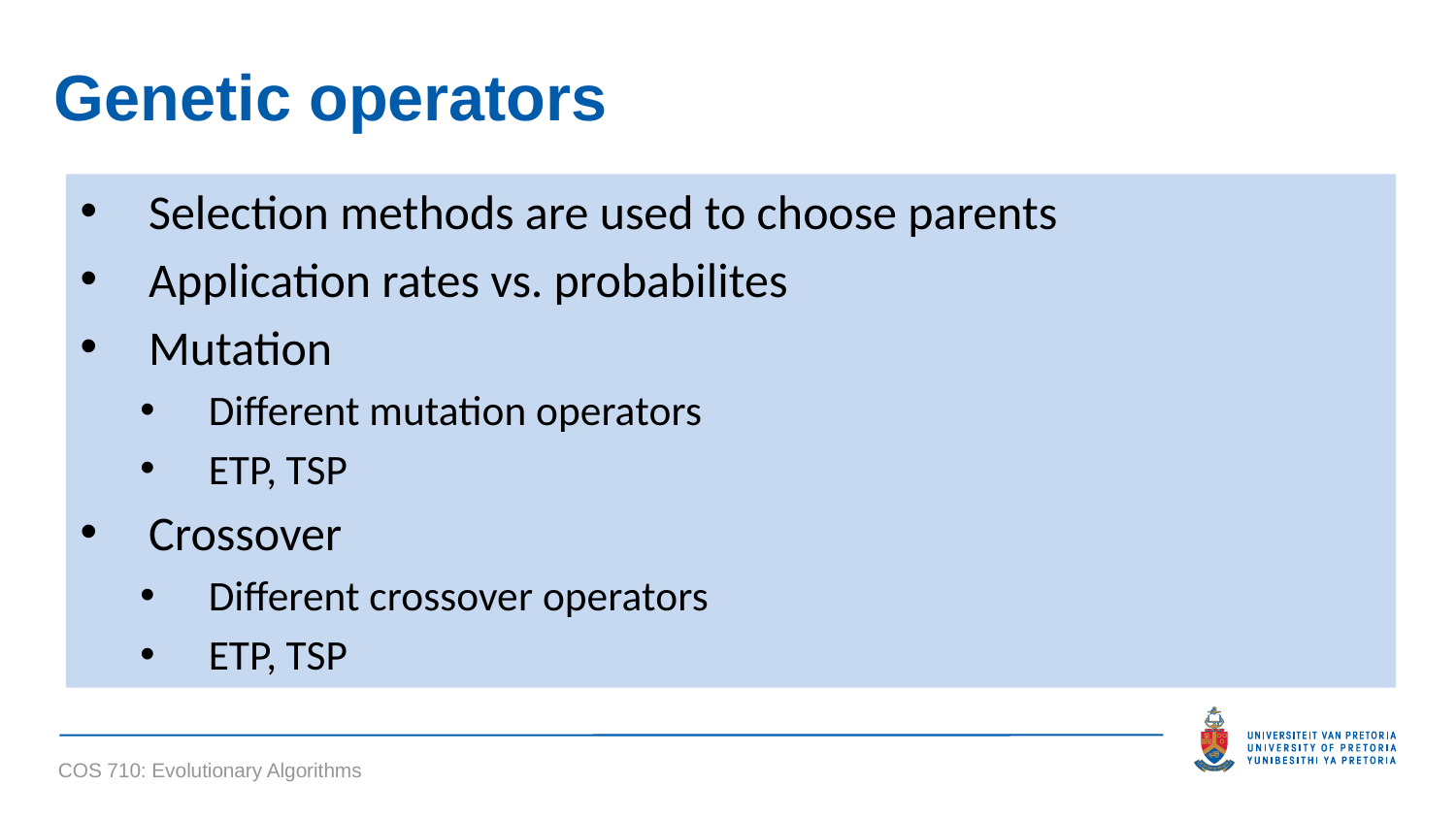

# Genetic operators
Selection methods are used to choose parents
Application rates vs. probabilites
Mutation
Different mutation operators
ETP, TSP
Crossover
Different crossover operators
ETP, TSP
COS 710: Evolutionary Algorithms